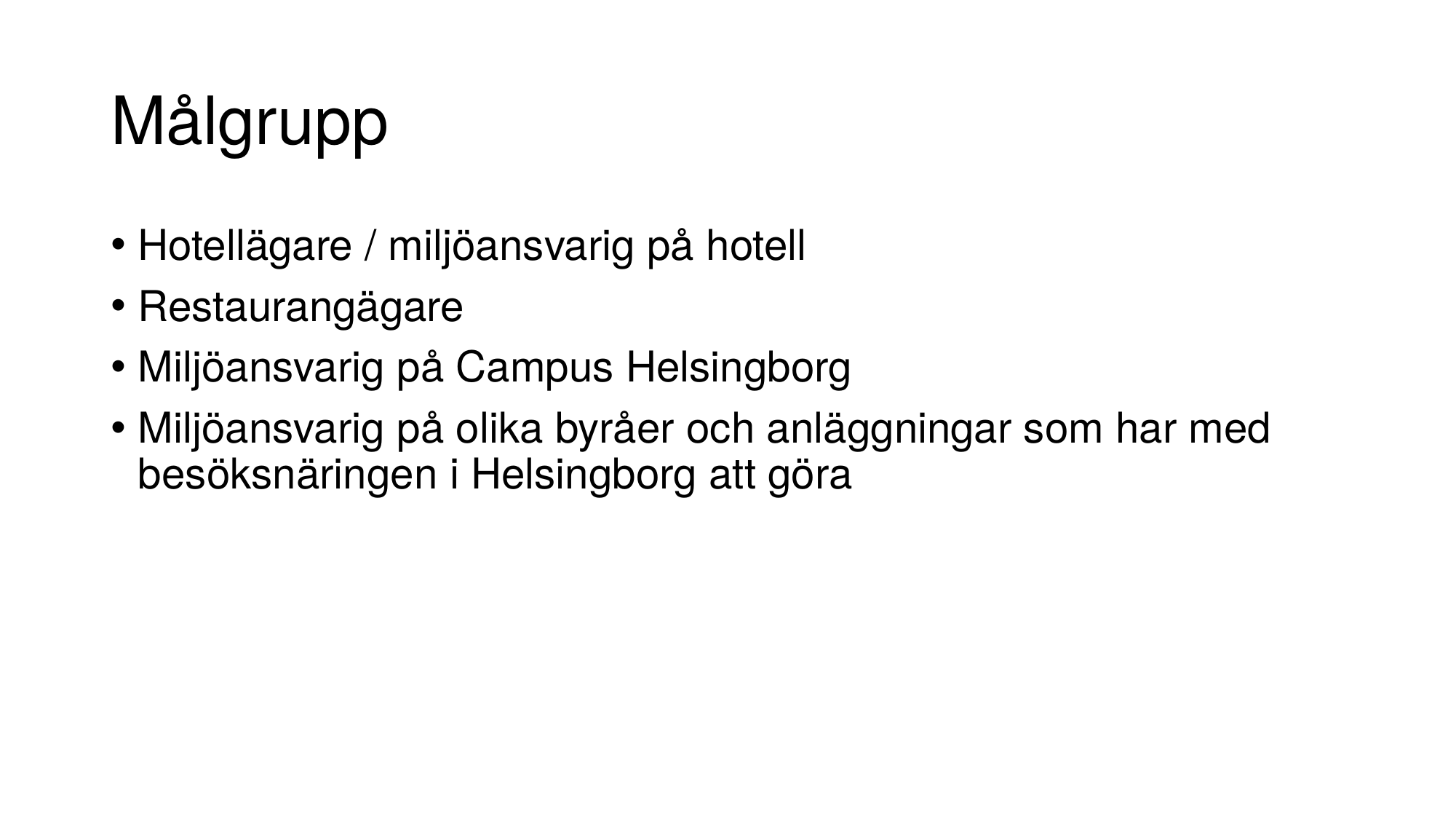

# Målgrupp
Hotellägare / miljöansvarig på hotell
Restaurangägare
Miljöansvarig på Campus Helsingborg
Miljöansvarig på olika byråer och anläggningar som har med besöksnäringen i Helsingborg att göra